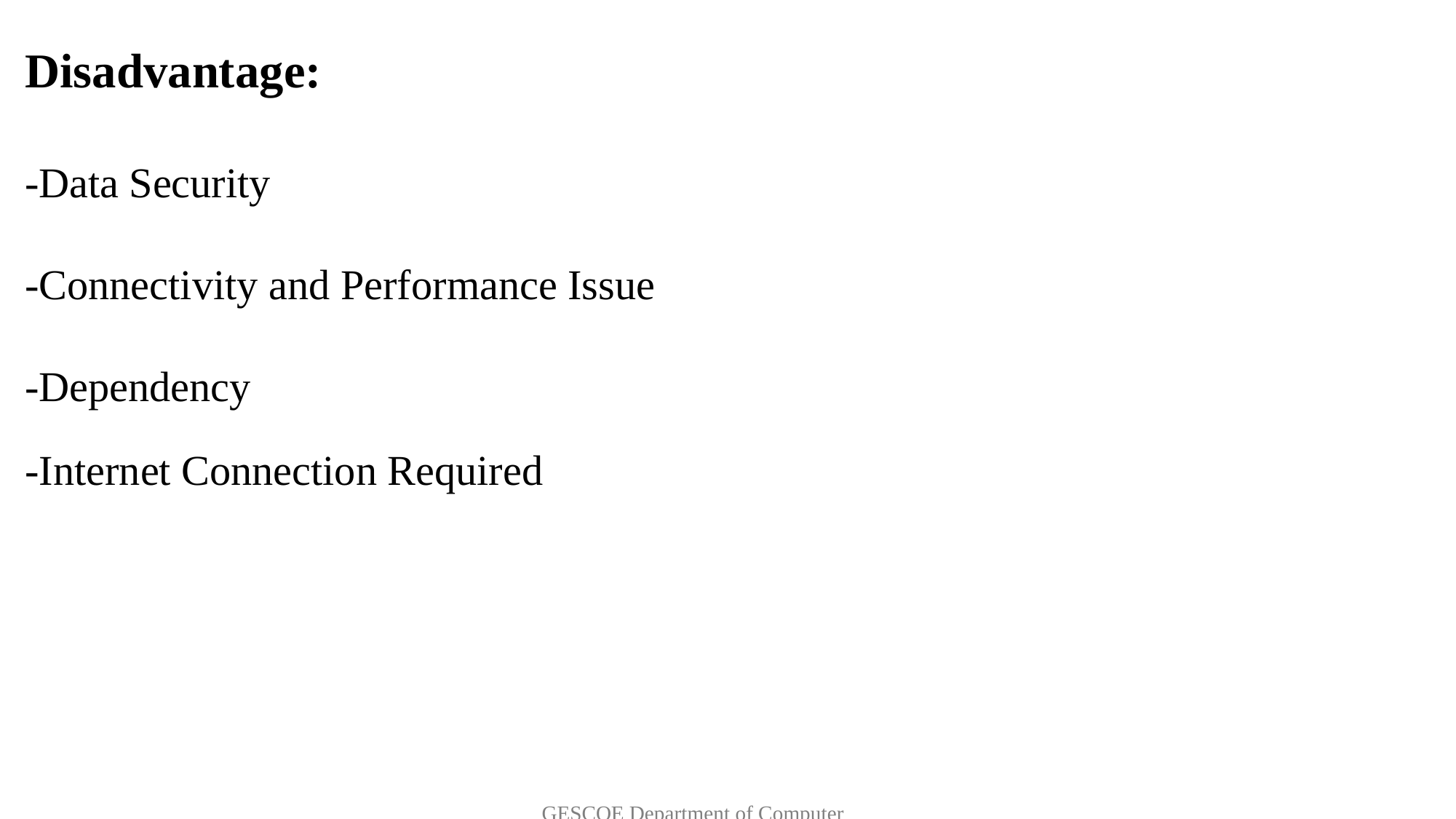

Disadvantage:

-Data Security

-Connectivity and Performance Issue

-Dependency

-Internet Connection Required

                                                                                                  GESCOE Department of Computer